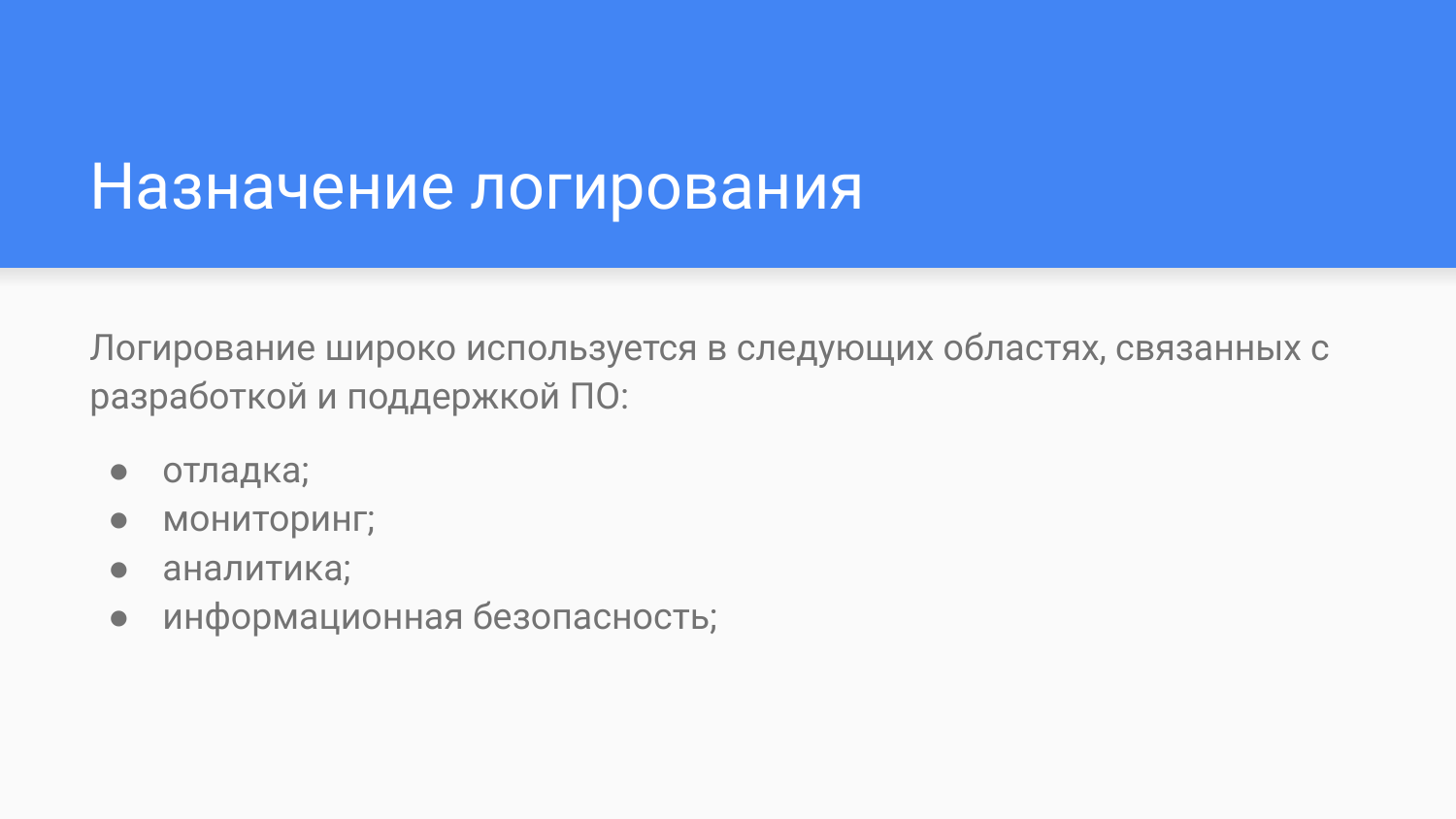

# Назначение логирования
Логирование широко используется в следующих областях, связанных с разработкой и поддержкой ПО:
отладка;
мониторинг;
аналитика;
информационная безопасность;